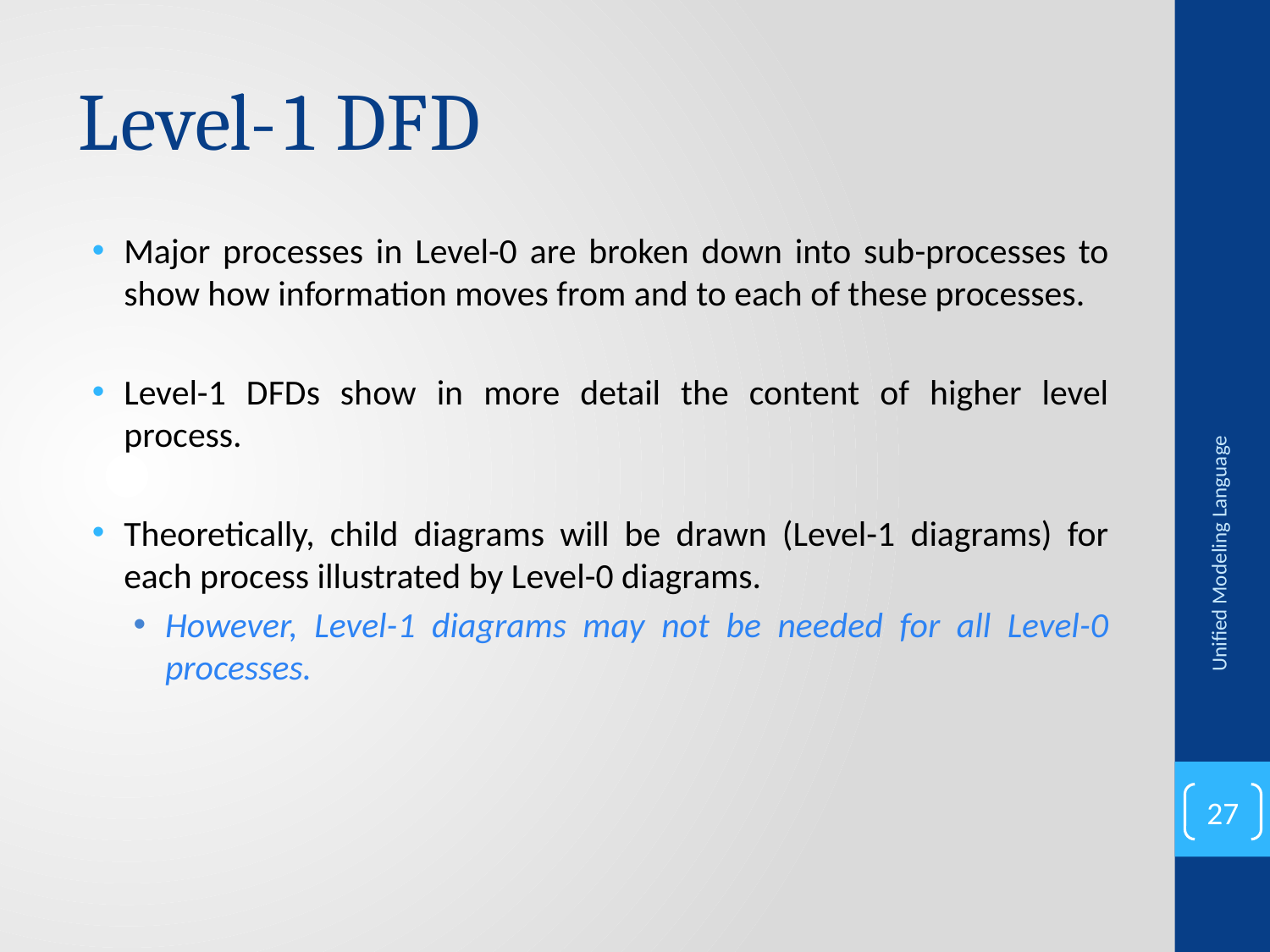

# Level-1 DFD
Major processes in Level-0 are broken down into sub-processes to show how information moves from and to each of these processes.

Level-1 DFDs show in more detail the content of higher level process.

Theoretically, child diagrams will be drawn (Level-1 diagrams) for each process illustrated by Level-0 diagrams.
However, Level-1 diagrams may not be needed for all Level-0 processes.
Unified Modeling Language
27